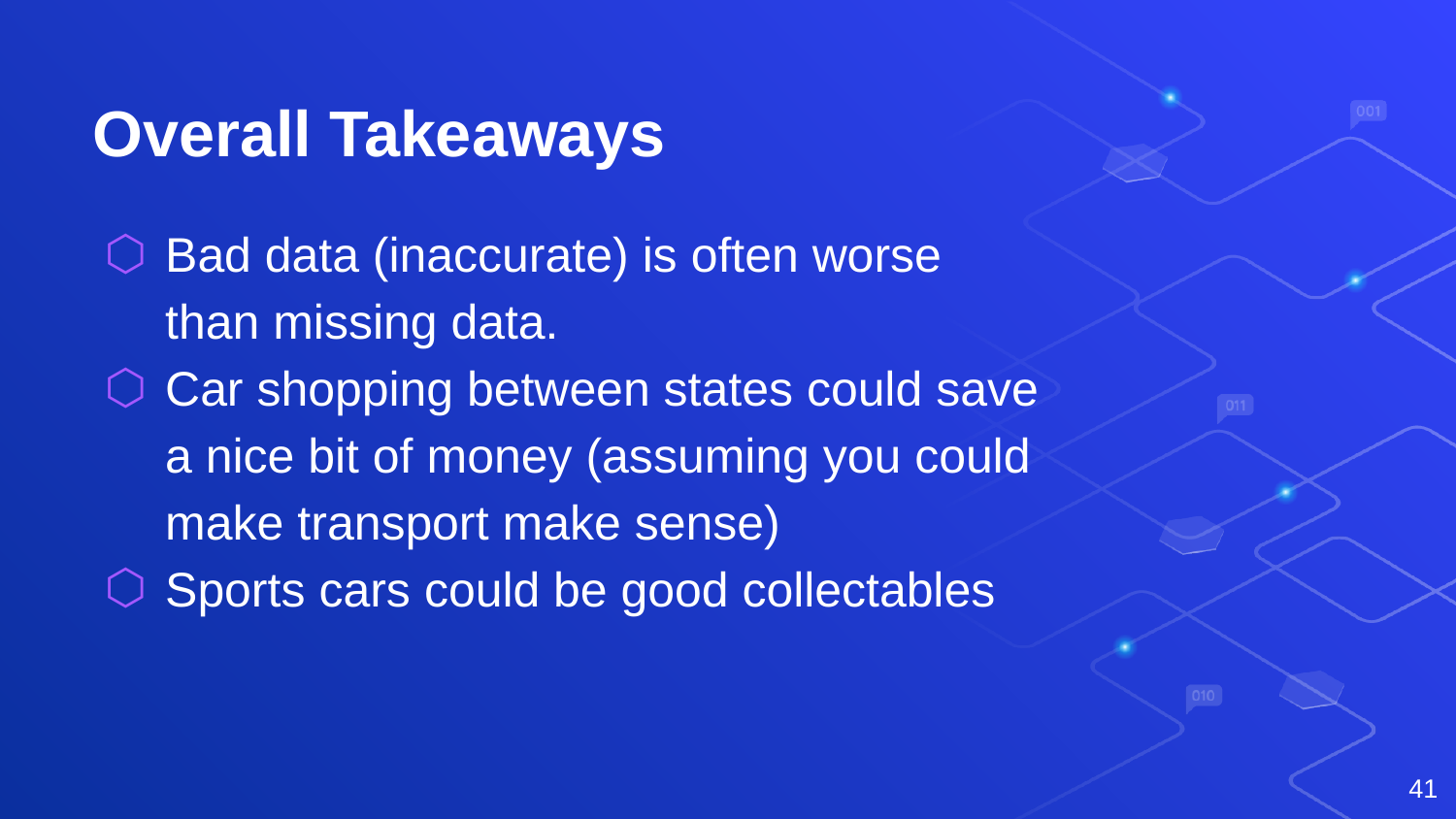

# Overall Takeaways
Bad data (inaccurate) is often worse than missing data.
Car shopping between states could save a nice bit of money (assuming you could make transport make sense)
Sports cars could be good collectables

41